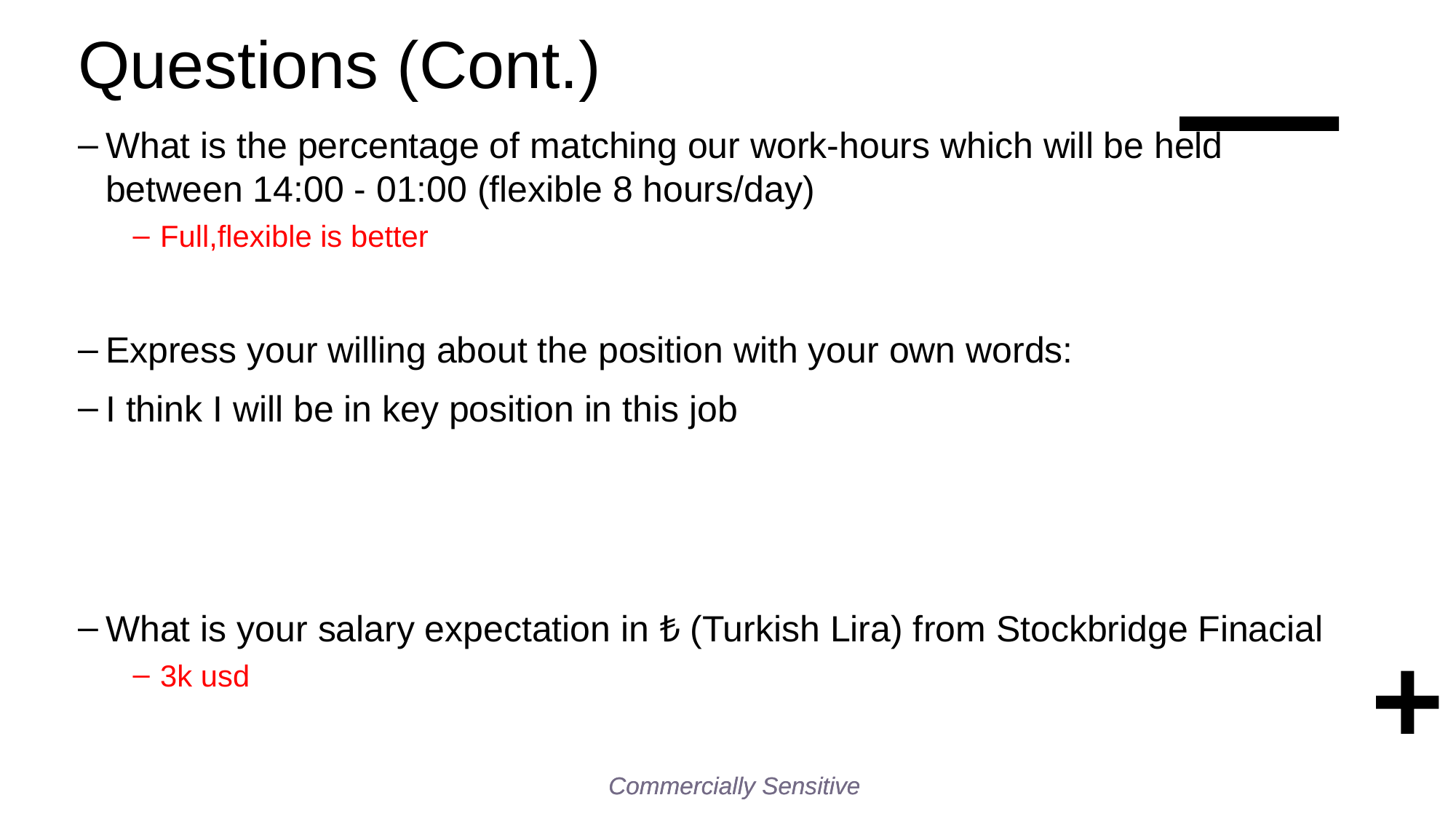

# Questions (Cont.)
What is the percentage of matching our work-hours which will be held between 14:00 - 01:00 (flexible 8 hours/day)
Full,flexible is better

Express your willing about the position with your own words:
I think I will be in key position in this job

What is your salary expectation in ₺ (Turkish Lira) from Stockbridge Finacial
3k usd